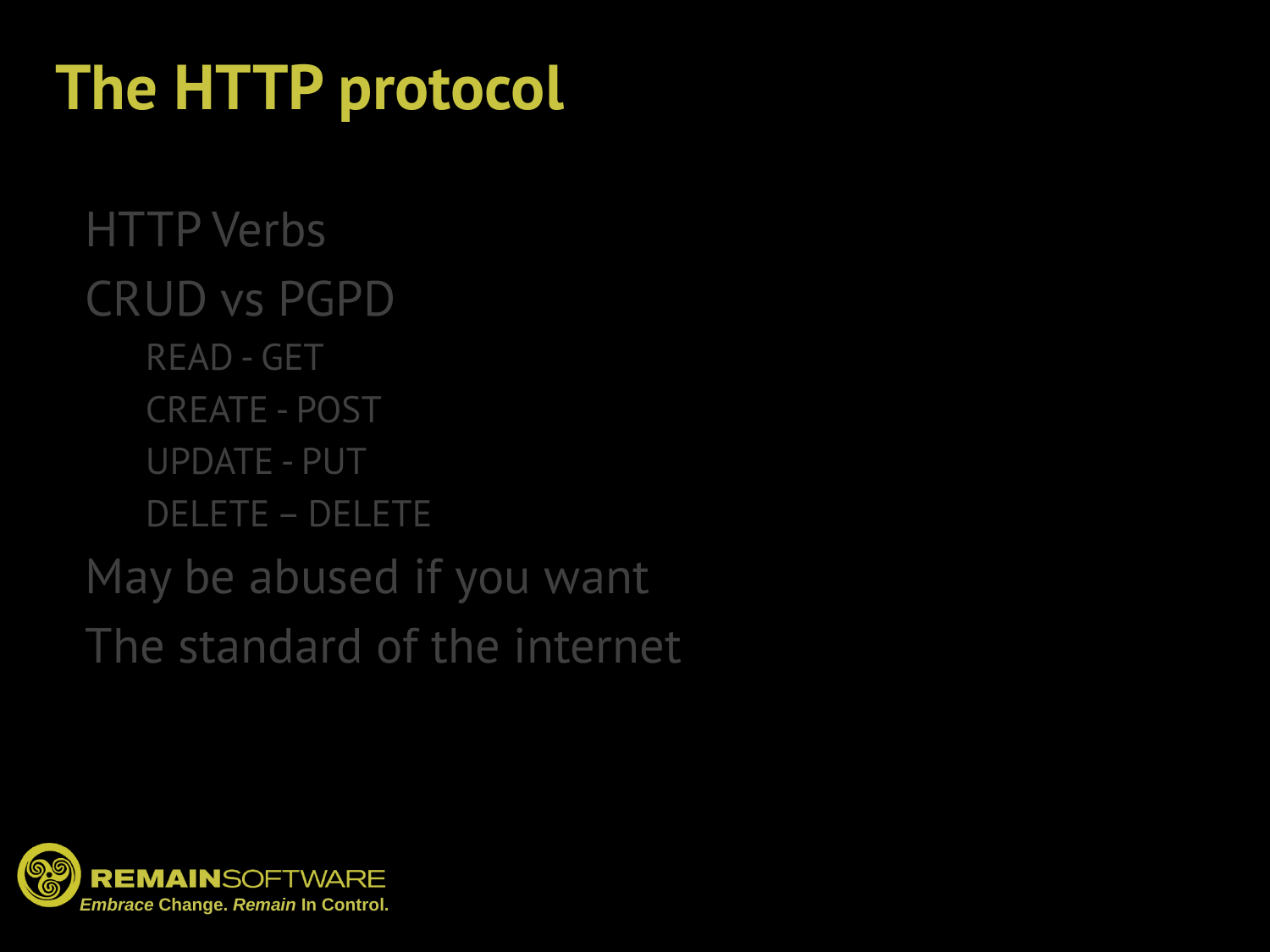

# The HTTP protocol
HTTP Verbs
CRUD vs PGPD
READ - GET
CREATE - POST
UPDATE - PUT
DELETE – DELETE
May be abused if you want
The standard of the internet